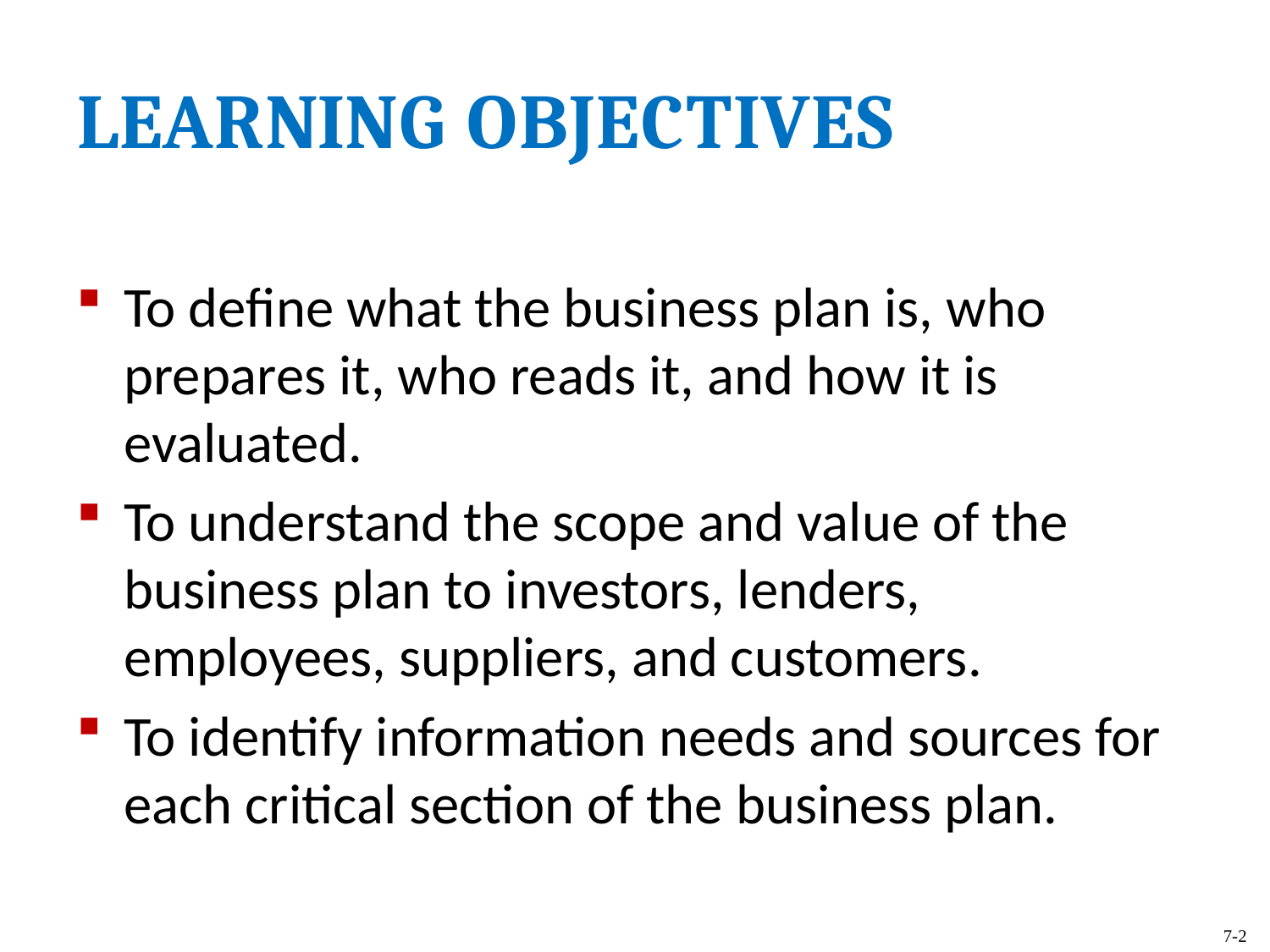

LEARNING OBJECTIVES
To define what the business plan is, who prepares it, who reads it, and how it is evaluated.
To understand the scope and value of the business plan to investors, lenders, employees, suppliers, and customers.
To identify information needs and sources for each critical section of the business plan.